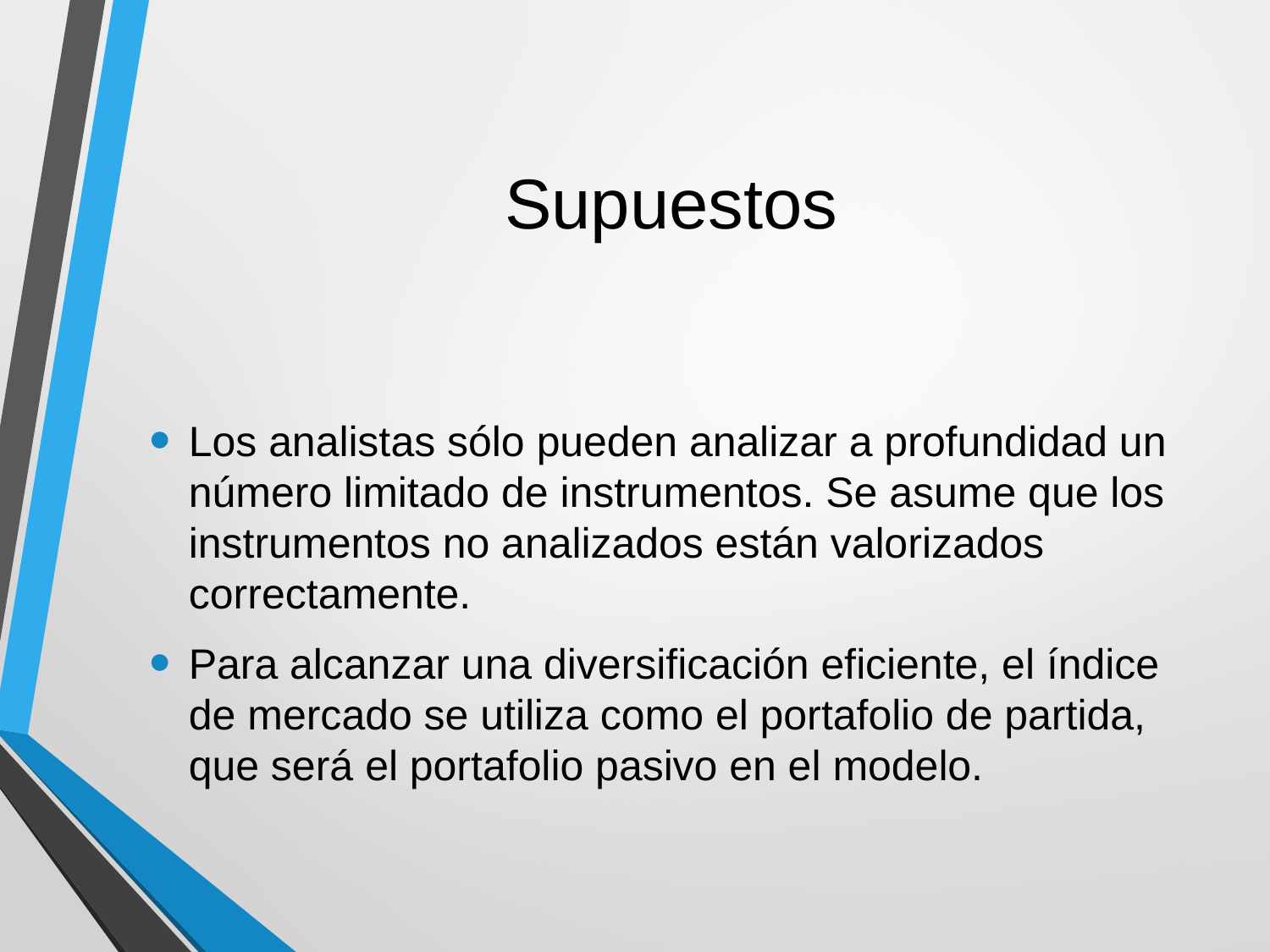

# Supuestos
Los analistas sólo pueden analizar a profundidad un número limitado de instrumentos. Se asume que los instrumentos no analizados están valorizados correctamente.
Para alcanzar una diversificación eficiente, el índice de mercado se utiliza como el portafolio de partida, que será el portafolio pasivo en el modelo.